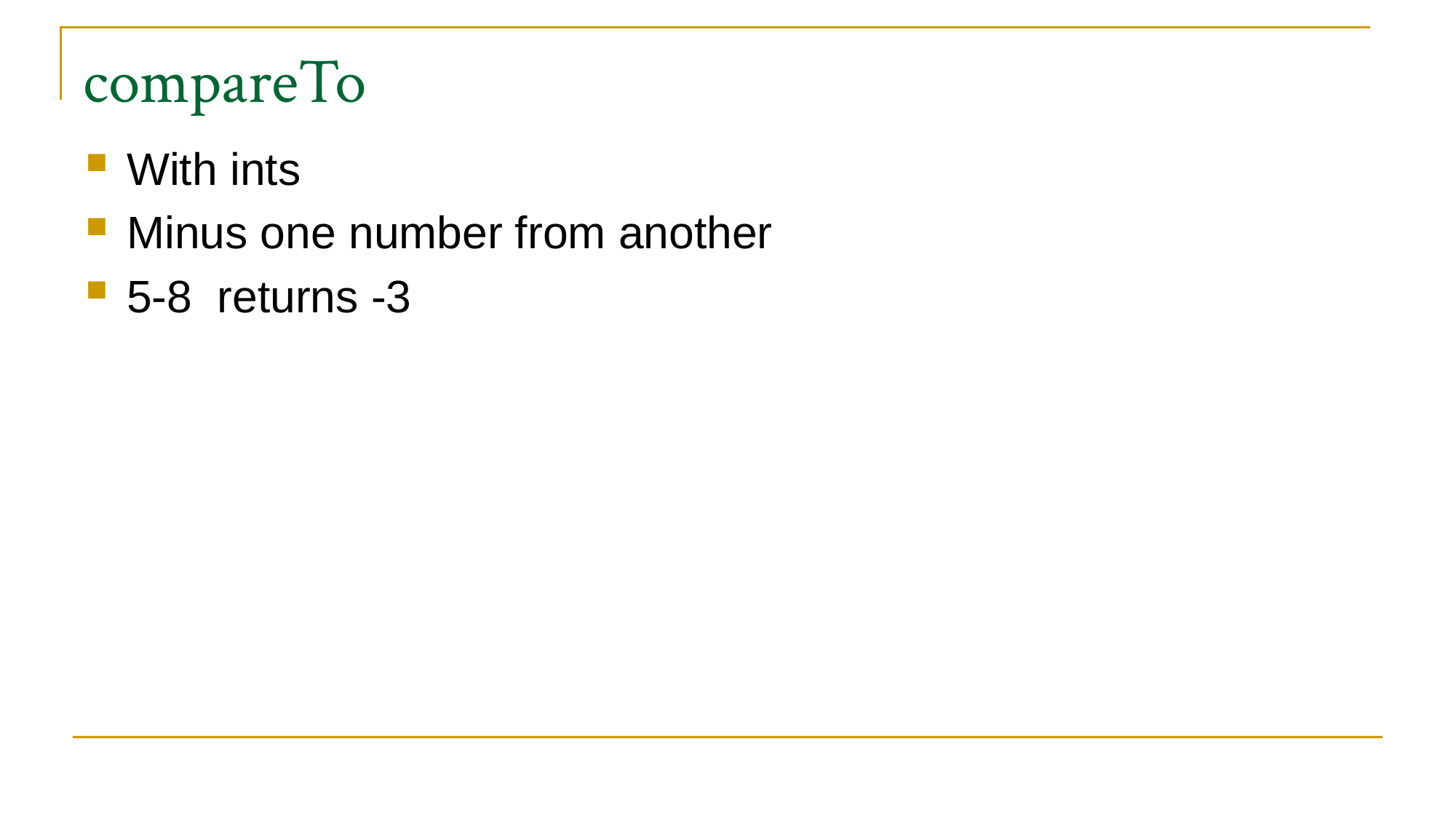

# compareTo
With ints
Minus one number from another
5-8  returns -3